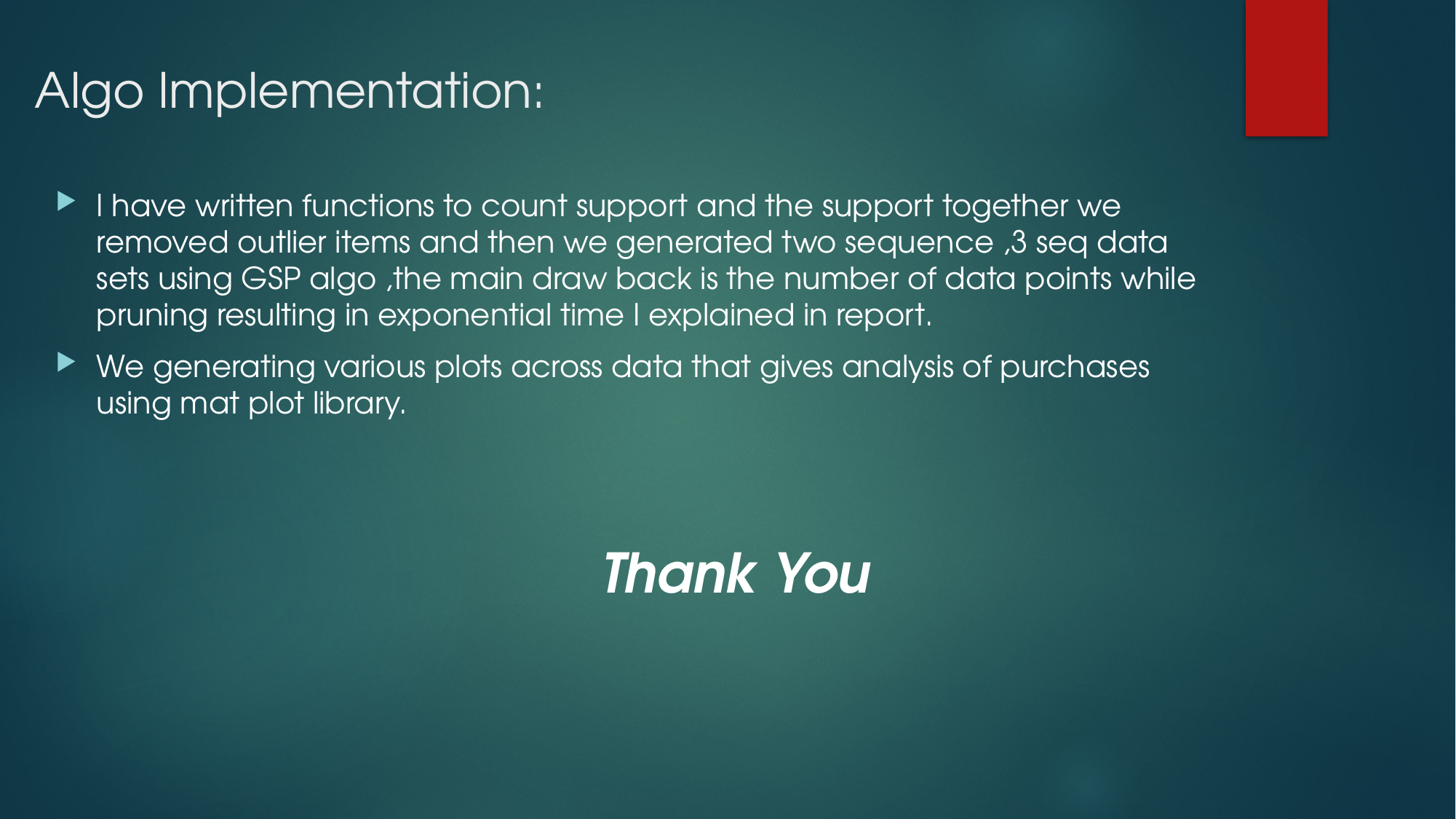

# Algo Implementation:
I have written functions to count support and the support together we removed outlier items and then we generated two sequence ,3 seq data sets using GSP algo ,the main draw back is the number of data points while pruning resulting in exponential time I explained in report.
We generating various plots across data that gives analysis of purchases using mat plot library.

			Thank You